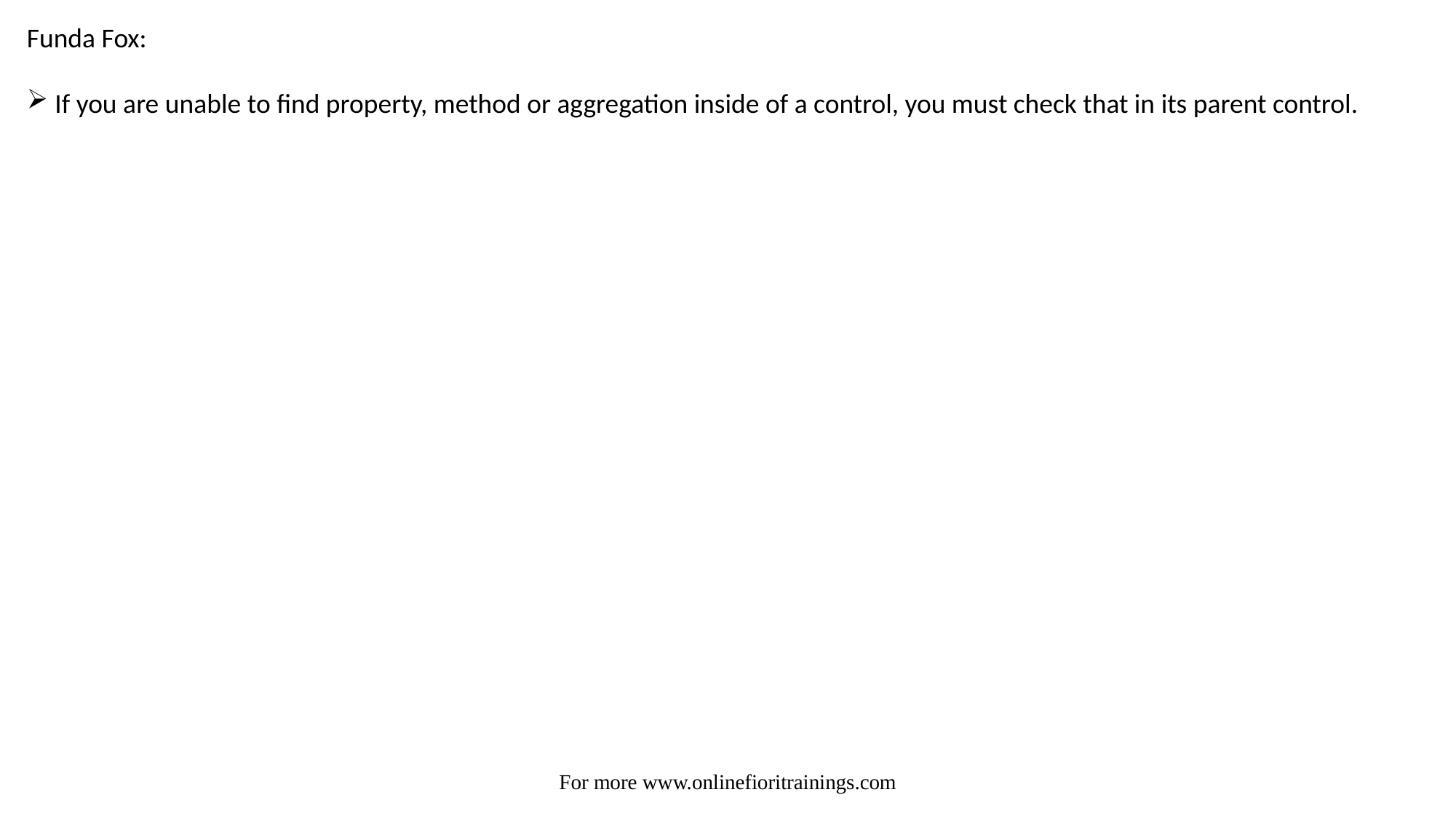

Funda Fox:

 If you are unable to find property, method or aggregation inside of a control, you must check that in its parent control.

For more www.onlinefioritrainings.com